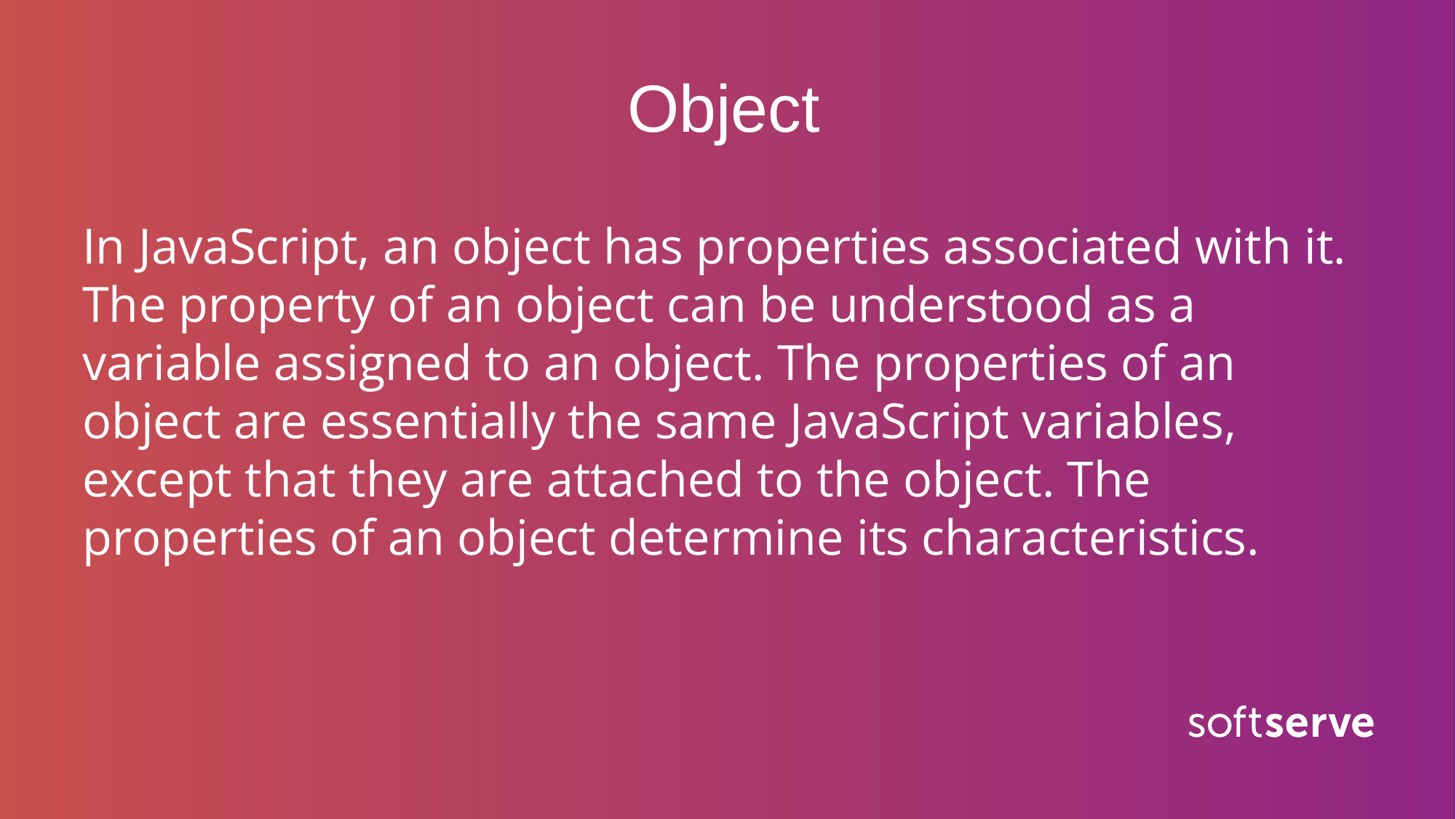

Object
In JavaScript, an object has properties associated with it. The property of an object can be understood as a variable assigned to an object. The properties of an object are essentially the same JavaScript variables, except that they are attached to the object. The properties of an object determine its characteristics.